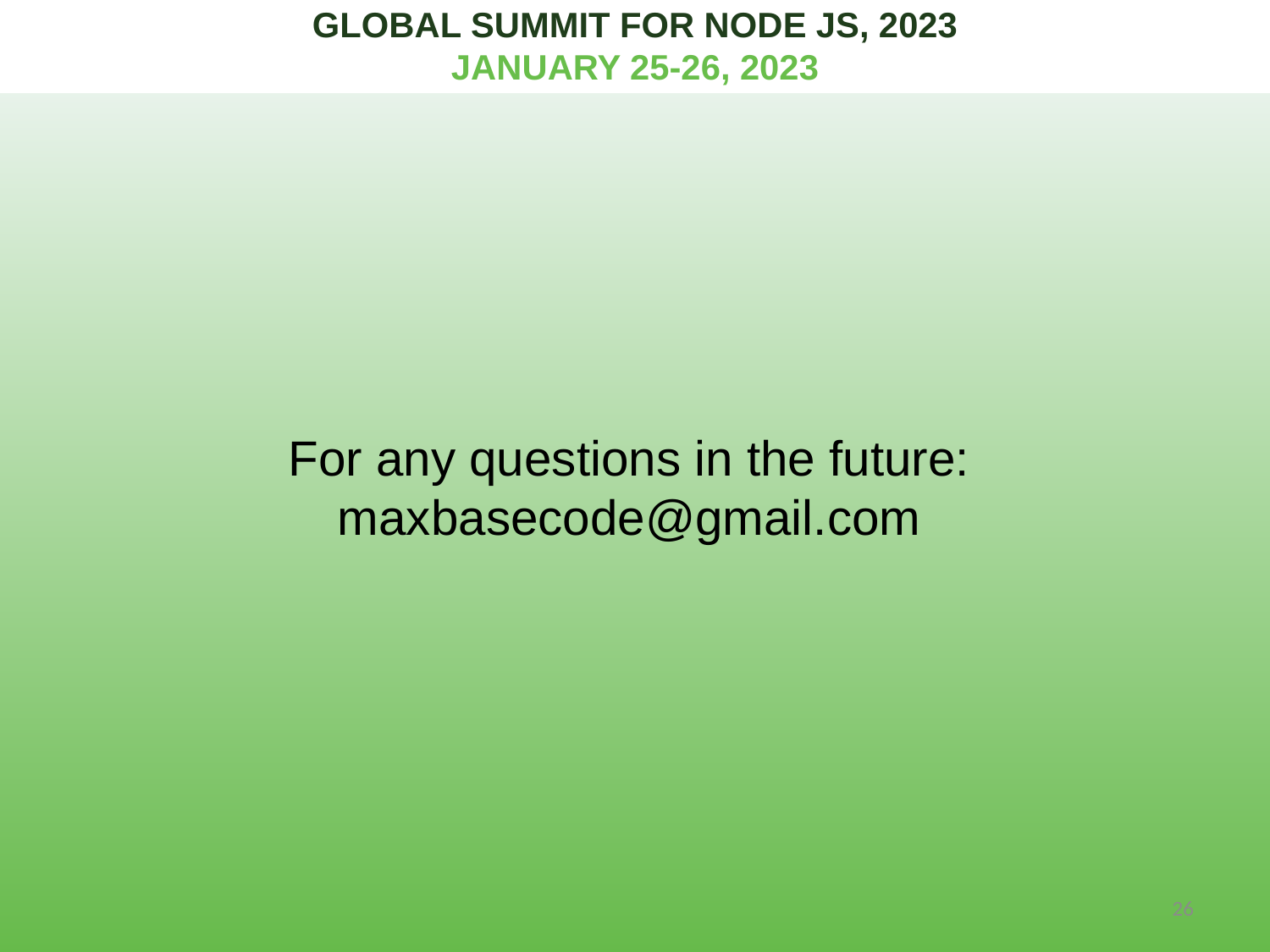

Global Summit for Node js, 2023
JANUARY 25-26, 2023
# For any questions in the future: maxbasecode@gmail.com

26